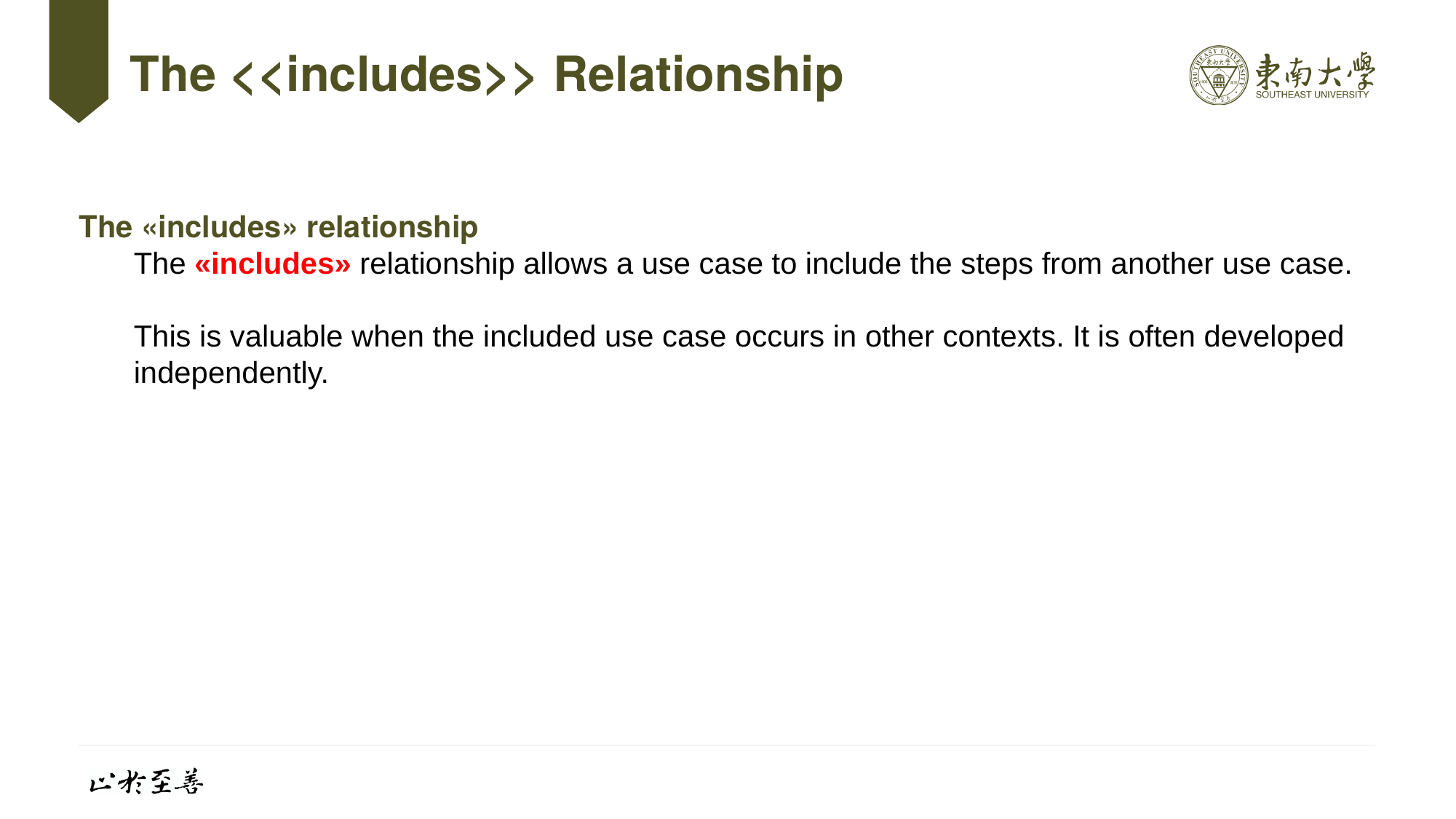

# The <<includes>> Relationship
The «includes» relationship
The «includes» relationship allows a use case to include the steps from another use case.

This is valuable when the included use case occurs in other contexts. It is often developed independently.
21